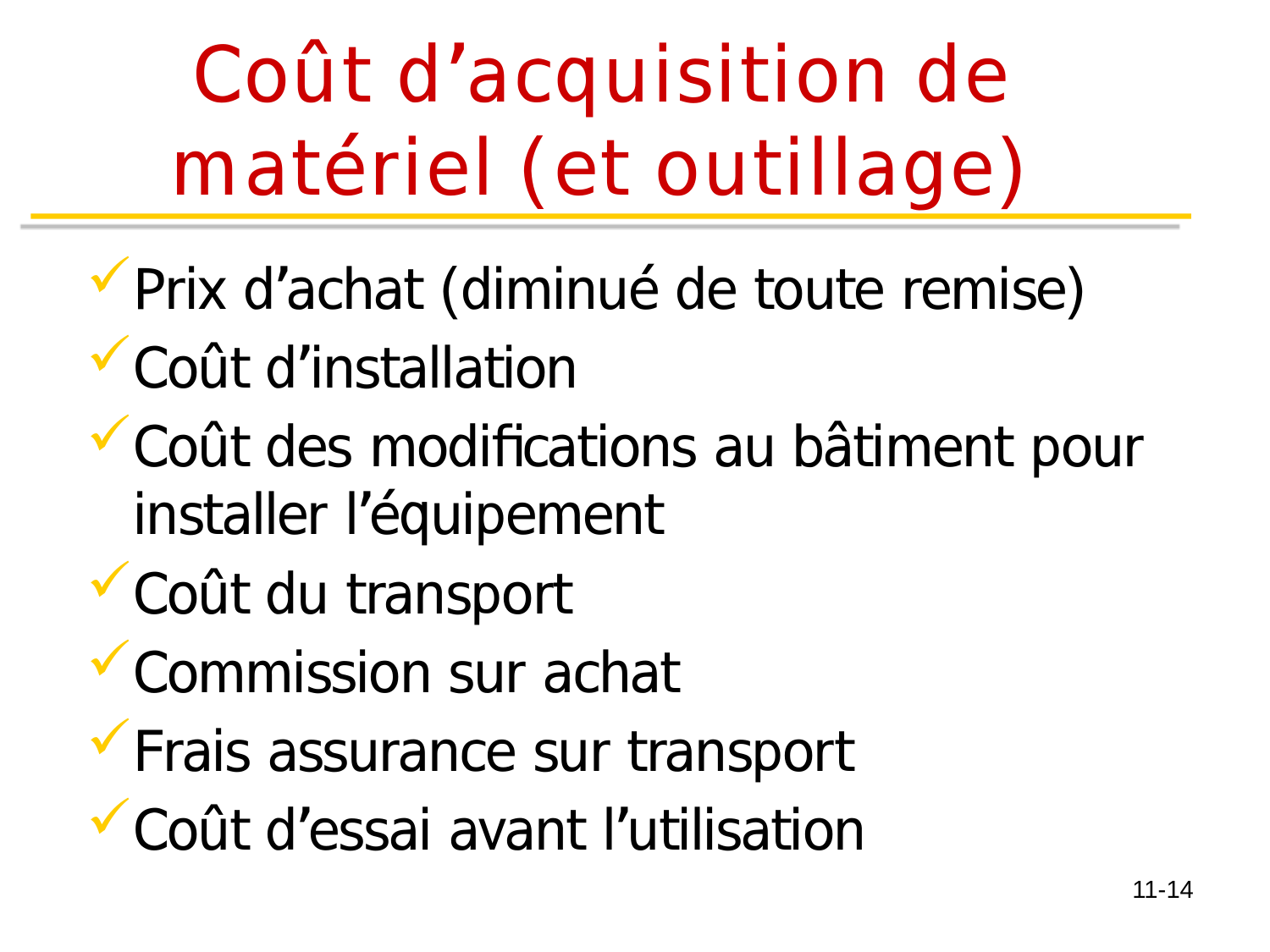

# Coût d’acquisition de matériel (et outillage)

Prix d’achat (diminué de toute remise)
Coût d’installation
Coût des modifications au bâtiment pour installer l’équipement
Coût du transport
Commission sur achat
Frais assurance sur transport
Coût d’essai avant l’utilisation

11-14